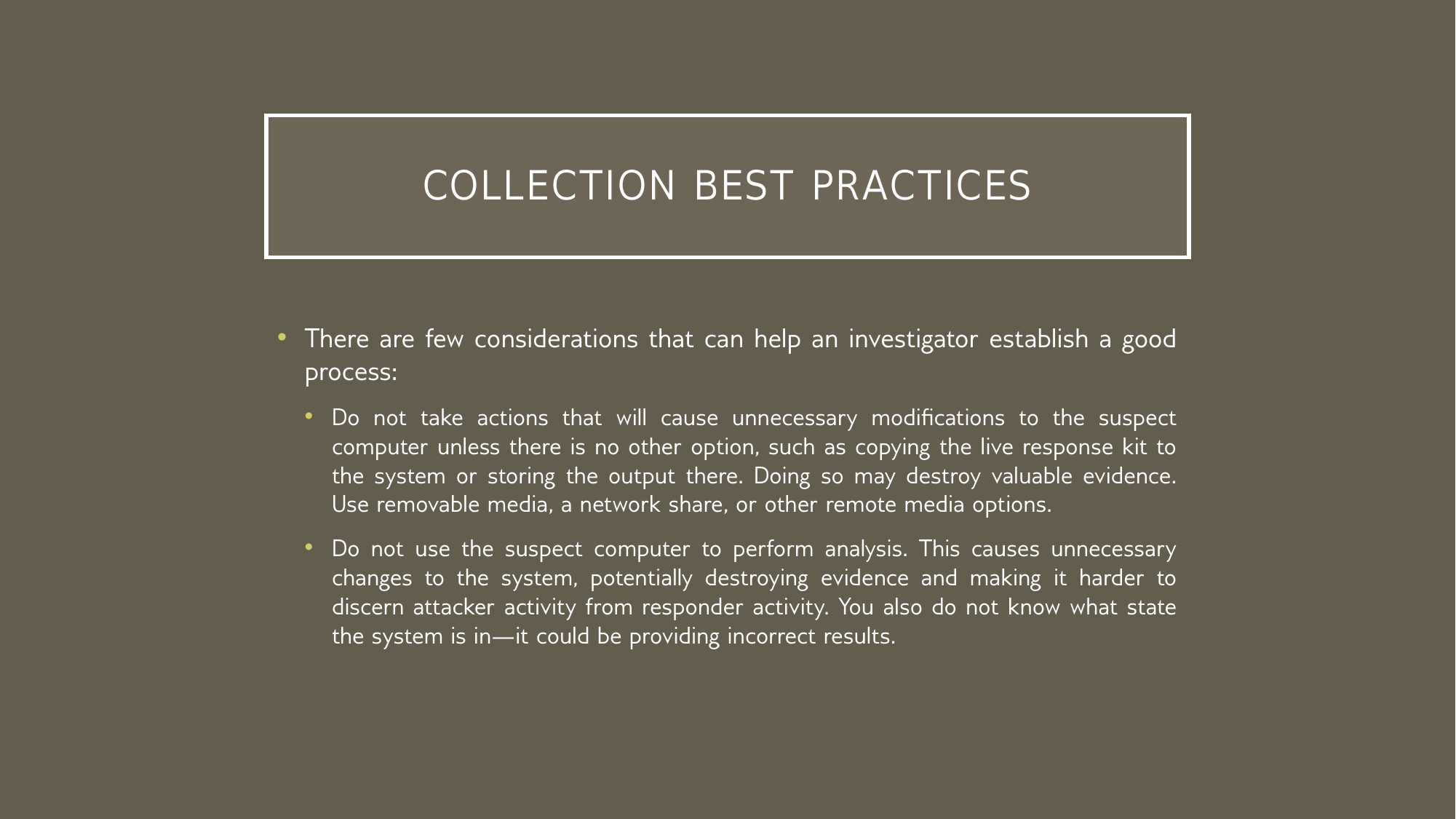

# Collection best practices
There are few considerations that can help an investigator establish a good process:
Do not take actions that will cause unnecessary modifications to the suspect computer unless there is no other option, such as copying the live response kit to the system or storing the output there. Doing so may destroy valuable evidence. Use removable media, a network share, or other remote media options.
Do not use the suspect computer to perform analysis. This causes unnecessary changes to the system, potentially destroying evidence and making it harder to discern attacker activity from responder activity. You also do not know what state the system is in—it could be providing incorrect results.